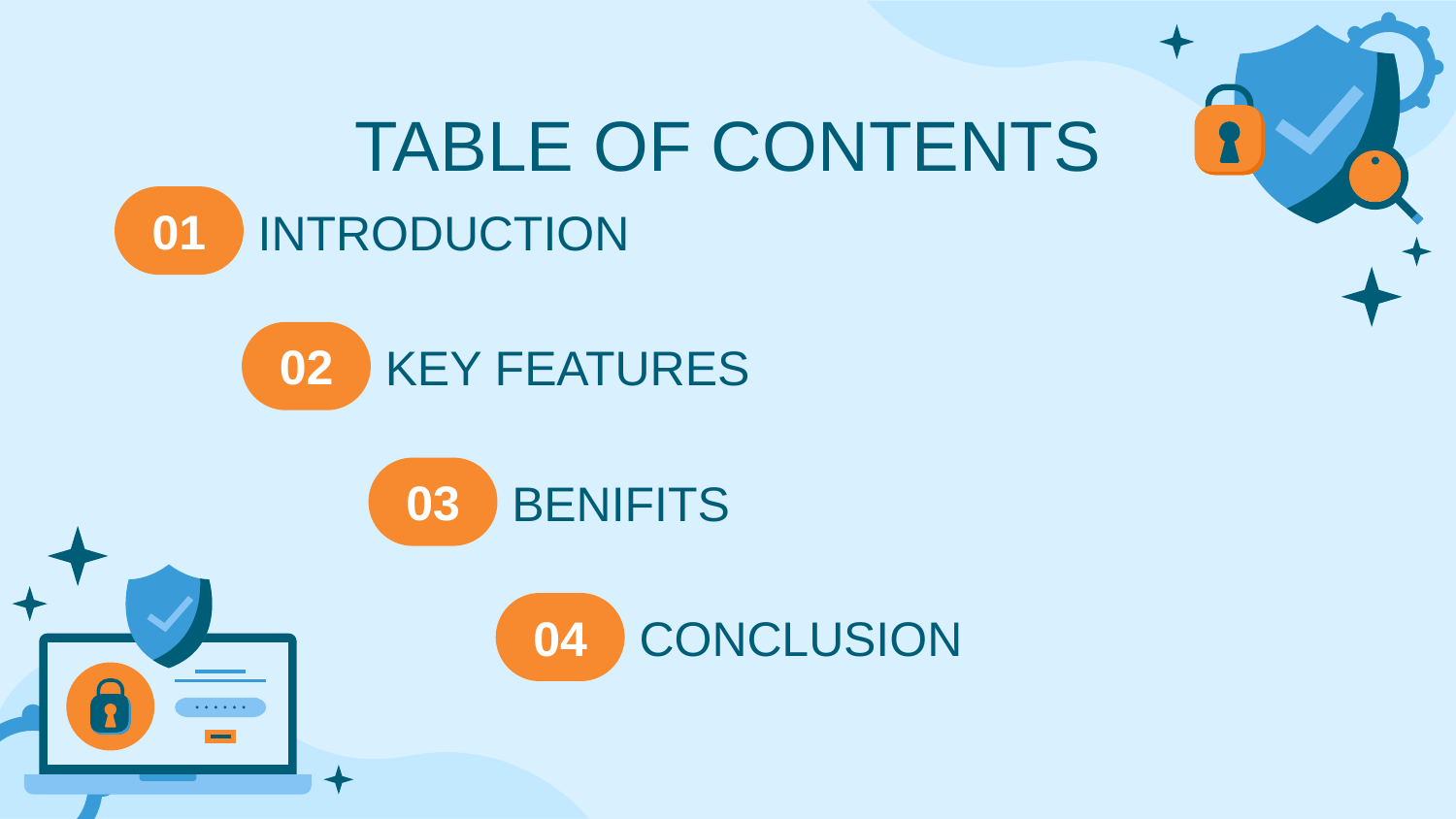

TABLE OF CONTENTS

01
# INTRODUCTION

02
KEY FEATURES

03
BENIFITS

04
CONCLUSION